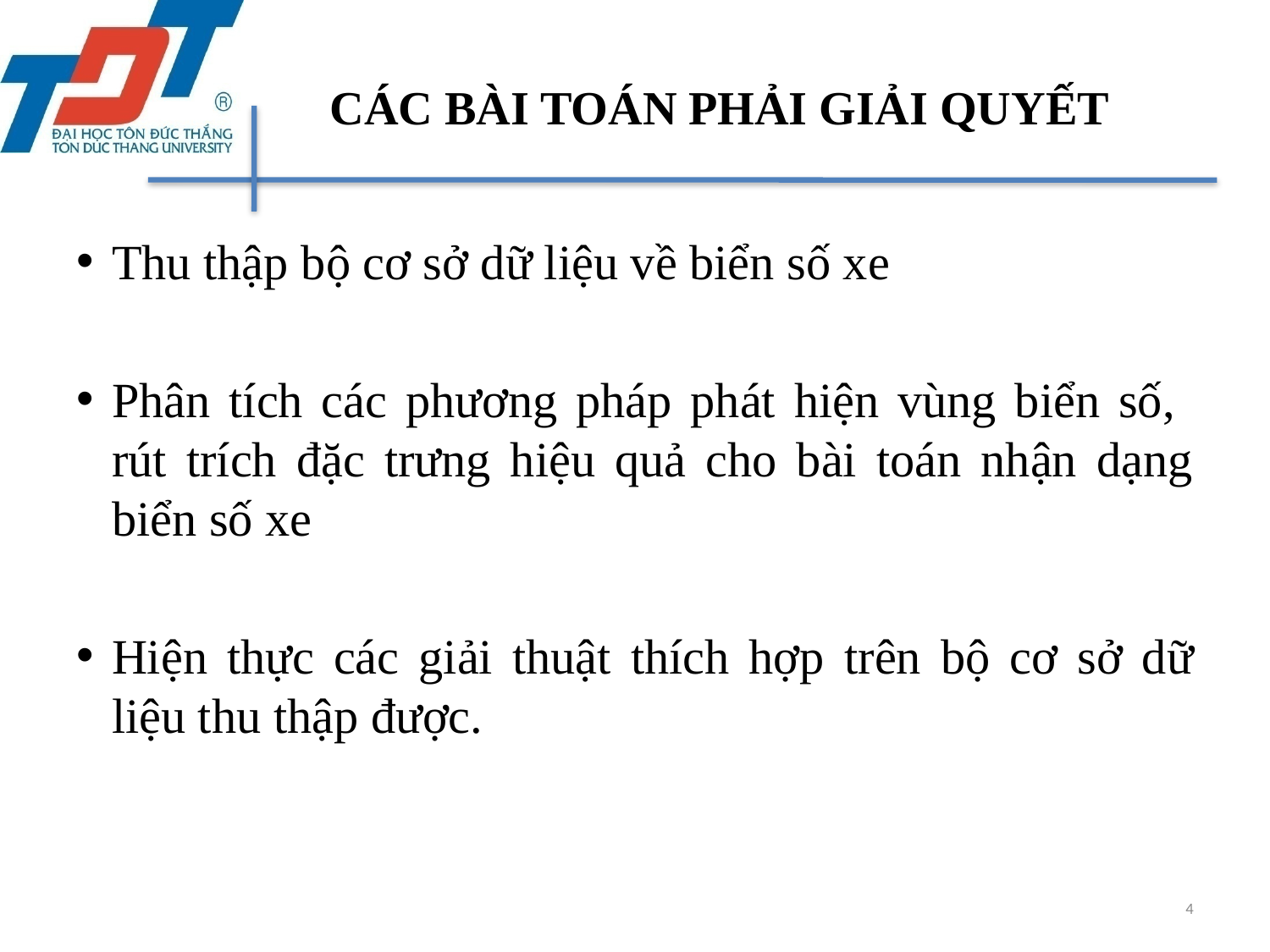

# CÁC BÀI TOÁN PHẢI GIẢI QUYẾT
Thu thập bộ cơ sở dữ liệu về biển số xe

Phân tích các phương pháp phát hiện vùng biển số,  rút trích đặc trưng hiệu quả cho bài toán nhận dạng biển số xe

Hiện thực các giải thuật thích hợp trên bộ cơ sở dữ liệu thu thập được.
4